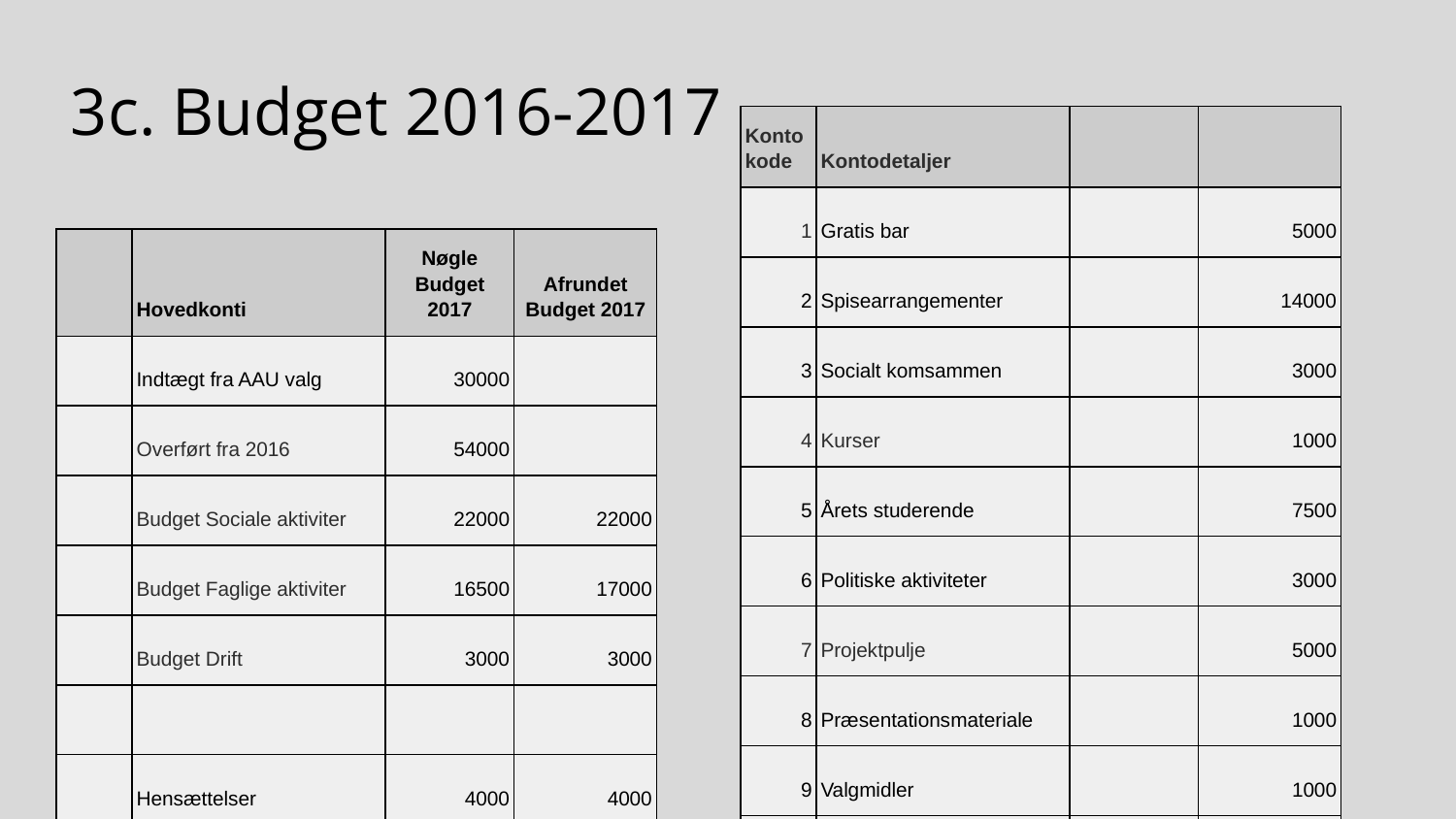

3c. Budget 2016-2017
| Konto kode | Kontodetaljer |  |  |
| --- | --- | --- | --- |
| 1 | Gratis bar |  | 5000 |
| 2 | Spisearrangementer |  | 14000 |
| 3 | Socialt komsammen |  | 3000 |
| 4 | Kurser |  | 1000 |
| 5 | Årets studerende |  | 7500 |
| 6 | Politiske aktiviteter |  | 3000 |
| 7 | Projektpulje |  | 5000 |
| 8 | Præsentationsmateriale |  | 1000 |
| 9 | Valgmidler |  | 1000 |
| 10 | Mad til aktive |  | 1000 |
|  | Hovedkonti | Nøgle Budget 2017 | Afrundet Budget 2017 |
| --- | --- | --- | --- |
|  | Indtægt fra AAU valg | 30000 |  |
|  | Overført fra 2016 | 54000 |  |
|  | Budget Sociale aktiviter | 22000 | 22000 |
|  | Budget Faglige aktiviter | 16500 | 17000 |
|  | Budget Drift | 3000 | 3000 |
|  |  |  |  |
|  | Hensættelser | 4000 | 4000 |